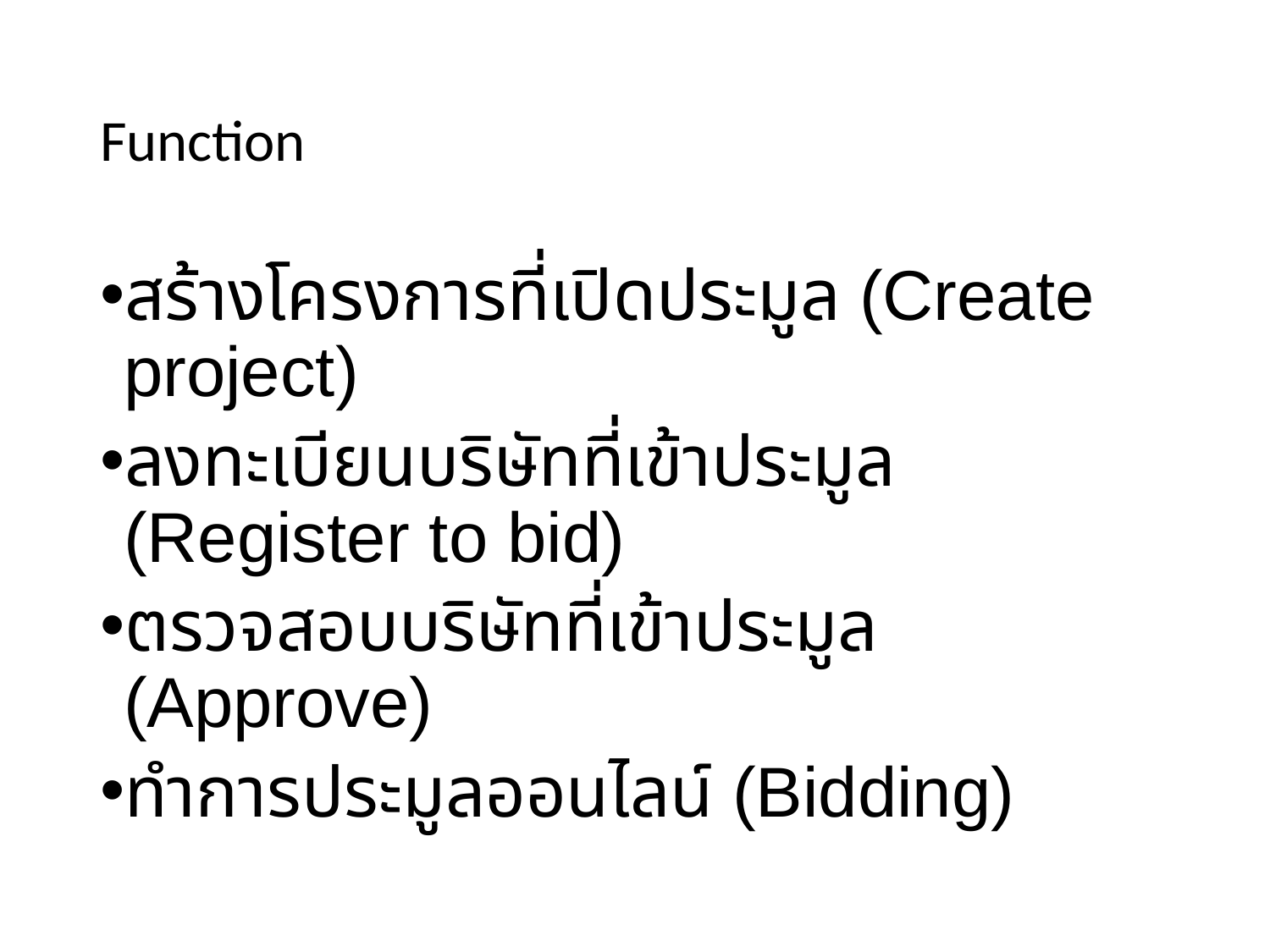

# Function
สร้างโครงการที่เปิดประมูล (Create project)
ลงทะเบียนบริษัทที่เข้าประมูล (Register to bid)
ตรวจสอบบริษัทที่เข้าประมูล (Approve)
ทำการประมูลออนไลน์ (Bidding)